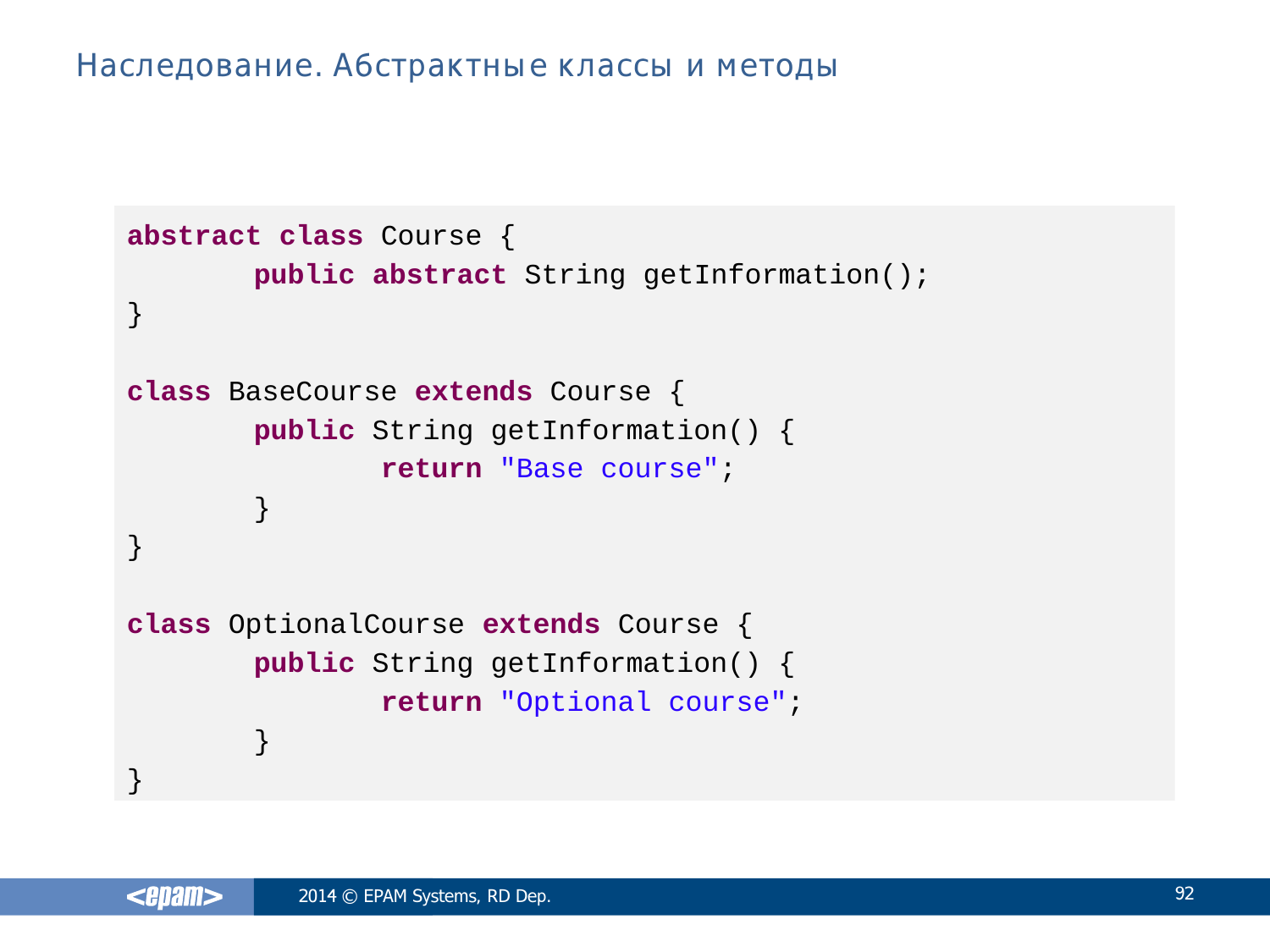

# Наследование. Абстрактные классы и методы
abstract class Course {
	public abstract String getInformation();
}

class BaseCourse extends Course {
	public String getInformation() {
		return "Base course";
	}
}

class OptionalCourse extends Course {
	public String getInformation() {
		return "Optional course";
	}
}
92
2014 © EPAM Systems, RD Dep.